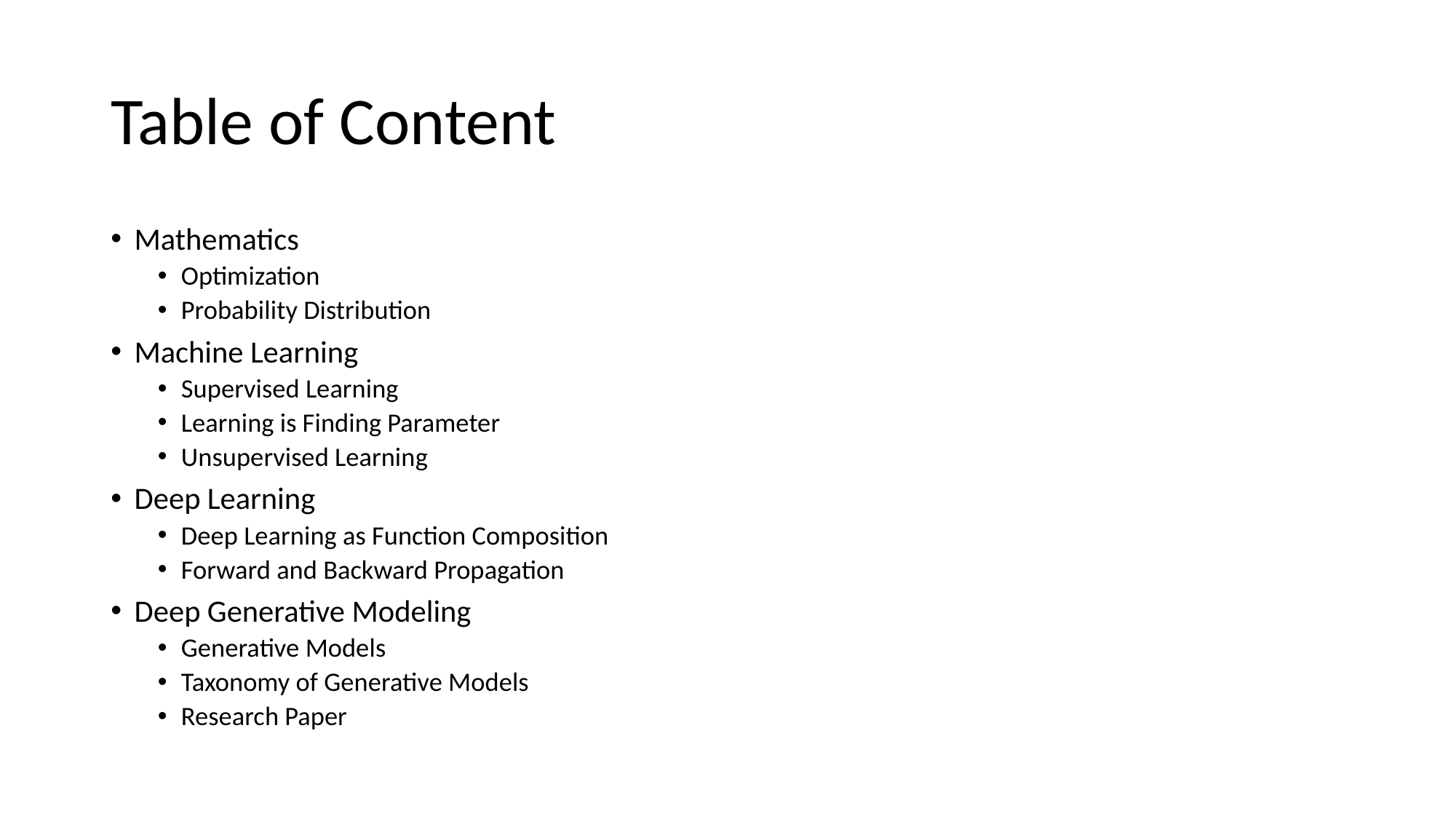

# Table of Content
Mathematics
Optimization
Probability Distribution
Machine Learning
Supervised Learning
Learning is Finding Parameter
Unsupervised Learning
Deep Learning
Deep Learning as Function Composition
Forward and Backward Propagation
Deep Generative Modeling
Generative Models
Taxonomy of Generative Models
Research Paper